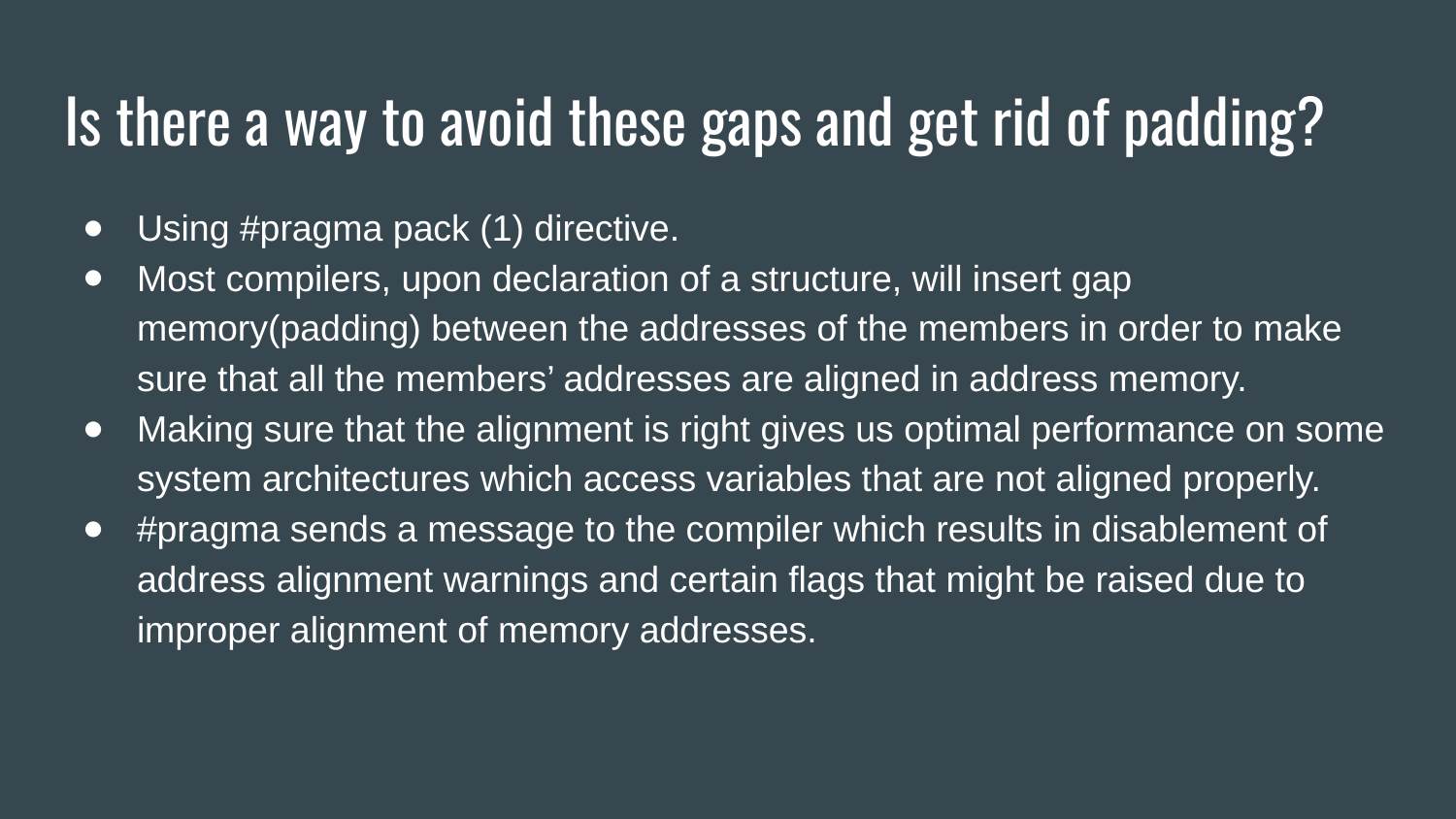

# Is there a way to avoid these gaps and get rid of padding?
Using #pragma pack (1) directive.
Most compilers, upon declaration of a structure, will insert gap memory(padding) between the addresses of the members in order to make sure that all the members’ addresses are aligned in address memory.
Making sure that the alignment is right gives us optimal performance on some system architectures which access variables that are not aligned properly.
#pragma sends a message to the compiler which results in disablement of address alignment warnings and certain flags that might be raised due to improper alignment of memory addresses.